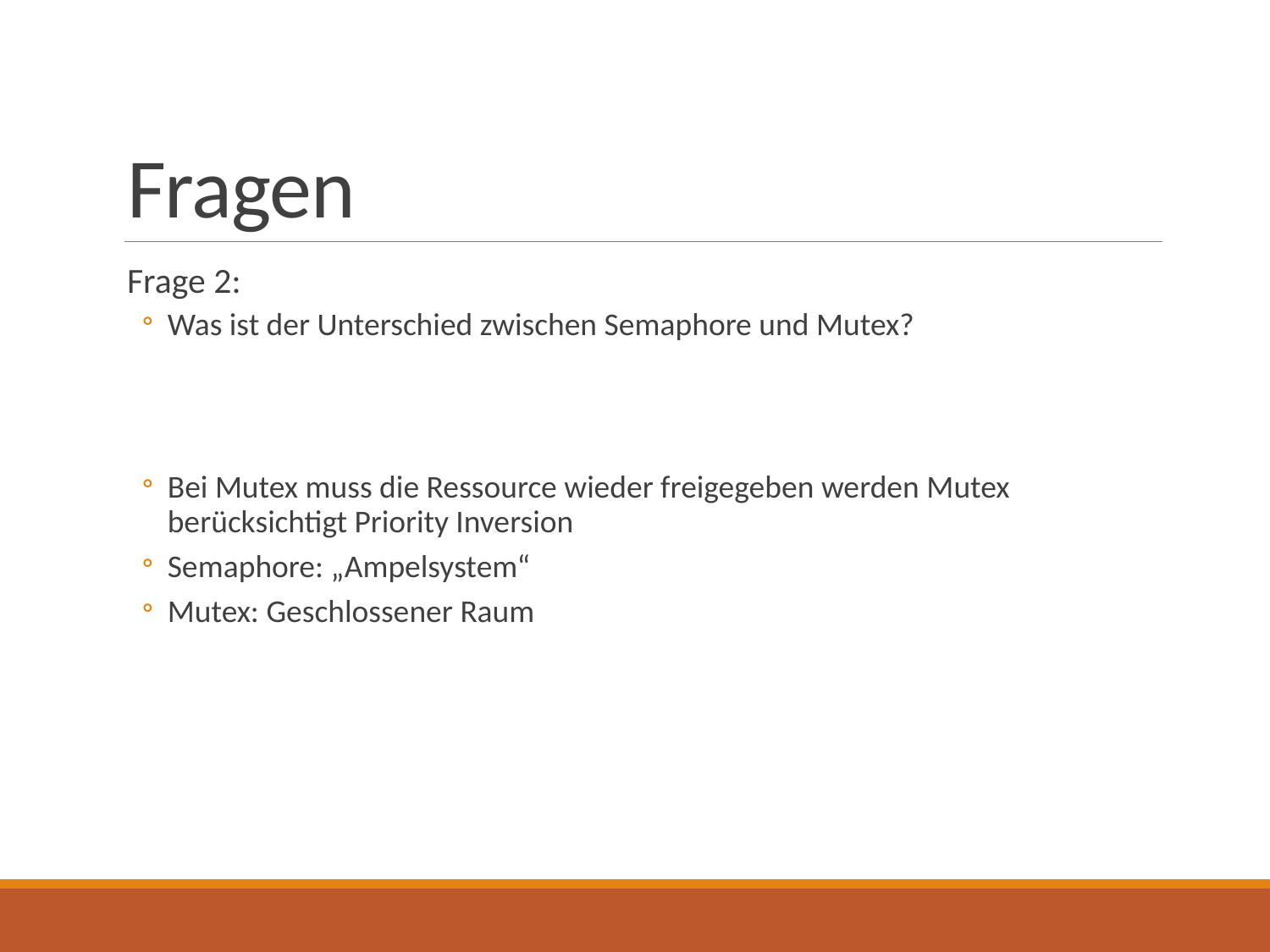

# Fragen
Frage 2:
Was ist der Unterschied zwischen Semaphore und Mutex?

Bei Mutex muss die Ressource wieder freigegeben werden Mutex berücksichtigt Priority Inversion
Semaphore: „Ampelsystem“
Mutex: Geschlossener Raum